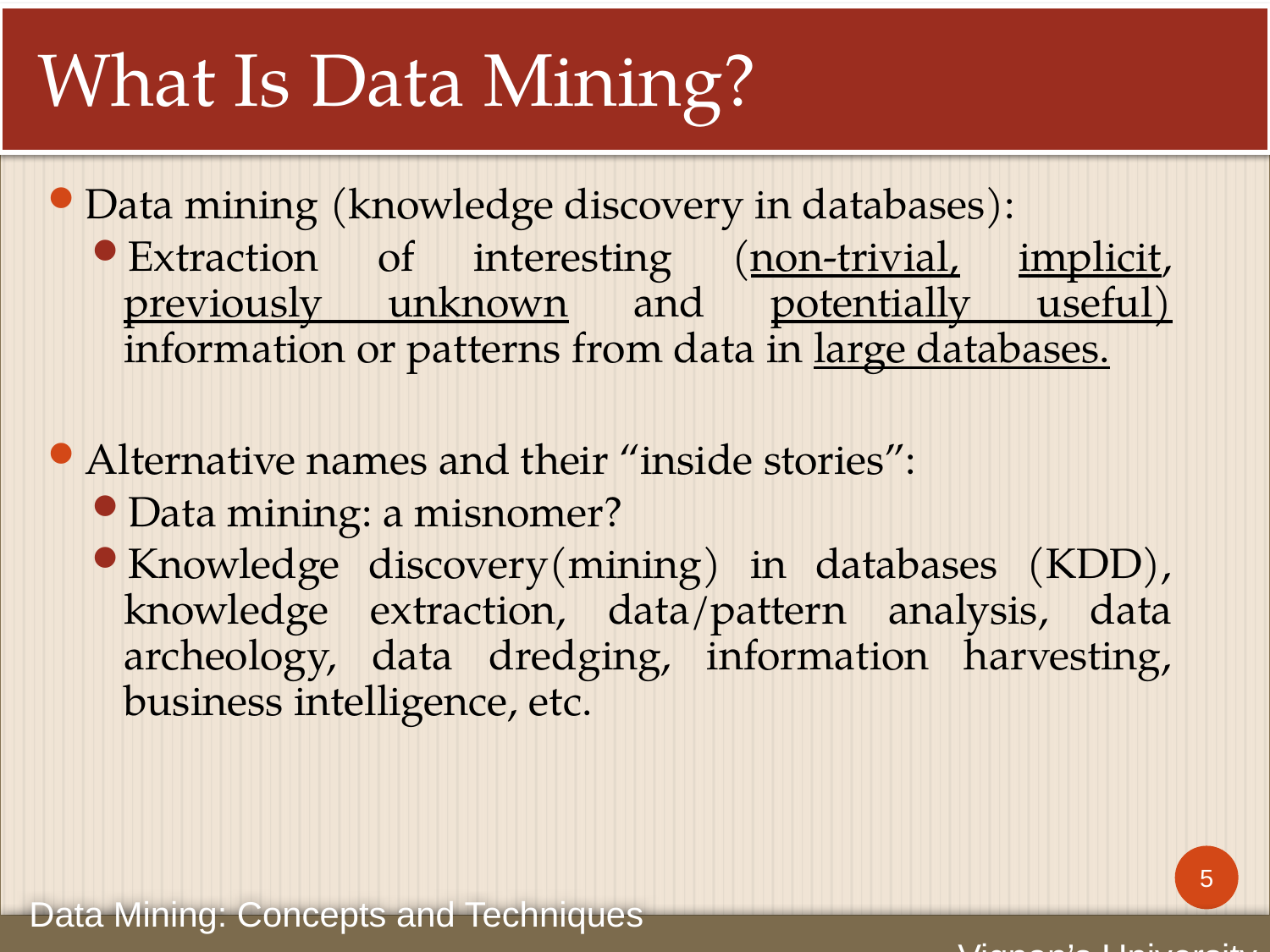

# What Is Data Mining?

Data mining (knowledge discovery in databases):
Extraction of interesting (non-trivial, implicit, previously unknown and potentially useful) information or patterns from data in large databases.

Alternative names and their “inside stories”:
Data mining: a misnomer?
Knowledge discovery(mining) in databases (KDD), knowledge extraction, data/pattern analysis, data archeology, data dredging, information harvesting, business intelligence, etc.
5
Data Mining: Concepts and Techniques                                                                Vignan’s University